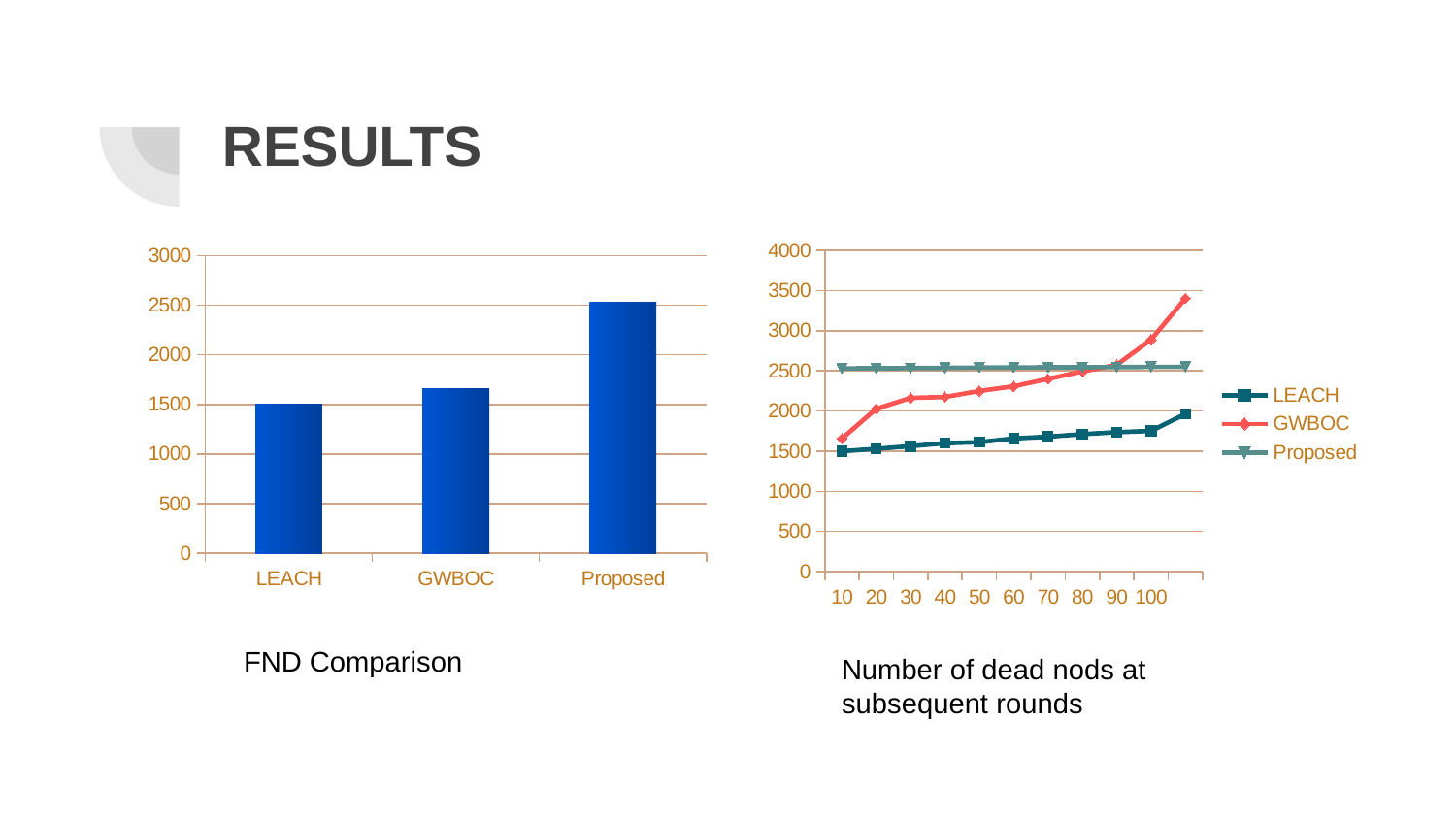

# RESULTS

### Chart

| Category |  |  |  |
|---|---|---|---|
| 10 | 1499.0 | 1657.0 | 2532.0 |
| 20 | 1529.0 | 2028.0 | 2533.0 |
| 30 | 1562.0 | 2164.0 | 2535.0 |
| 40 | 1599.0 | 2175.0 | 2538.0 |
| 50 | 1612.0 | 2250.0 | 2542.0 |
| 60 | 1658.0 | 2308.0 | 2544.0 |
| 70 | 1680.0 | 2401.0 | 2545.0 |
| 80 | 1712.0 | 2494.0 | 2546.0 |
| 90 | 1736.0 | 2576.0 | 2548.0 |
| 100 | 1752.0 | 2890.0 | 2550.0 |

### Chart

| Category |  |
|---|---|
| LEACH | 1499.0 |
| GWBOC | 1657.0 |
| Proposed | 2532.0 |
FND Comparison
Number of dead nods at subsequent rounds